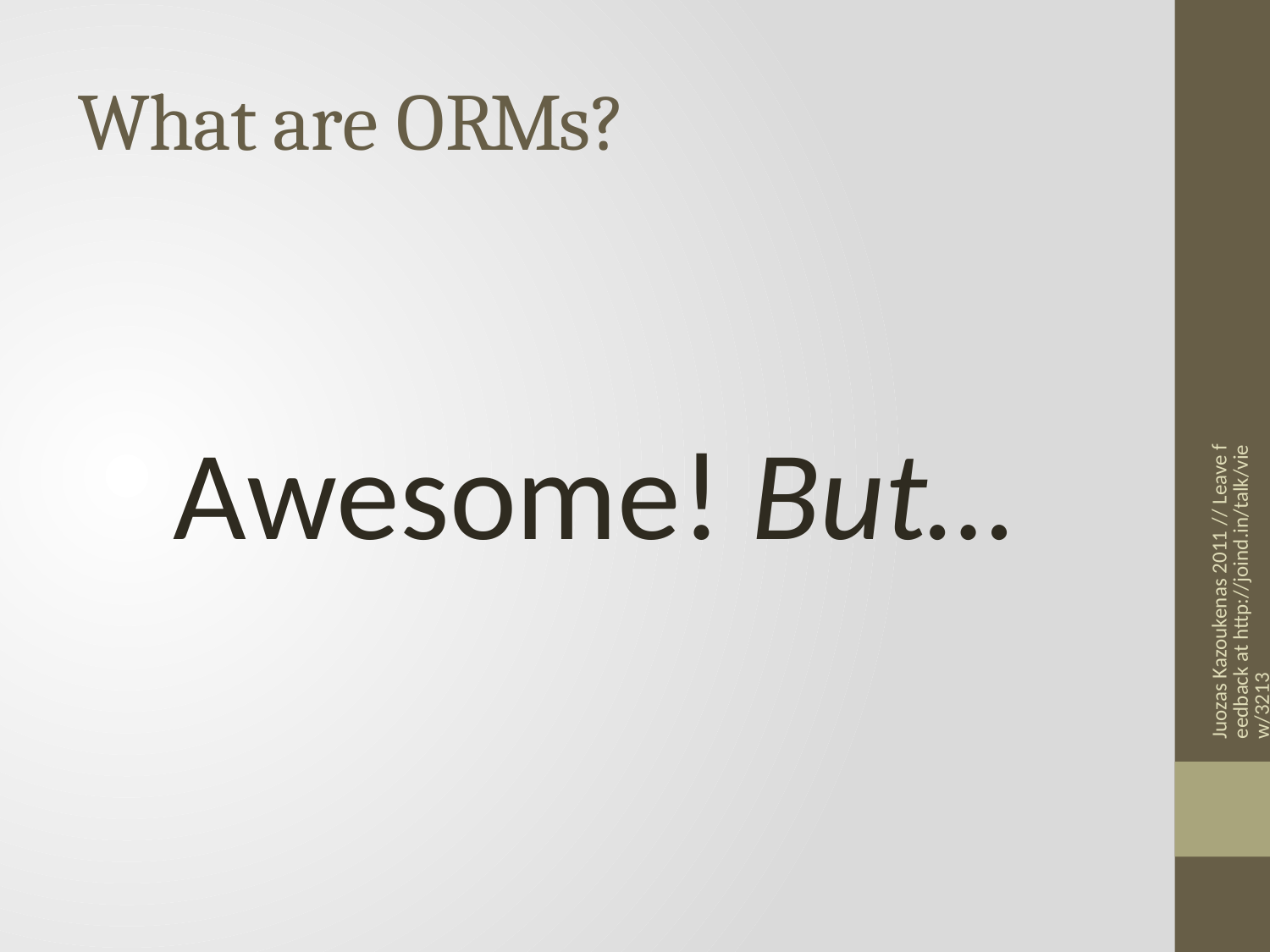

# What are ORMs?
Awesome! But…
Juozas Kazoukenas 2011 // Leave feedback at http://joind.in/talk/view/3213